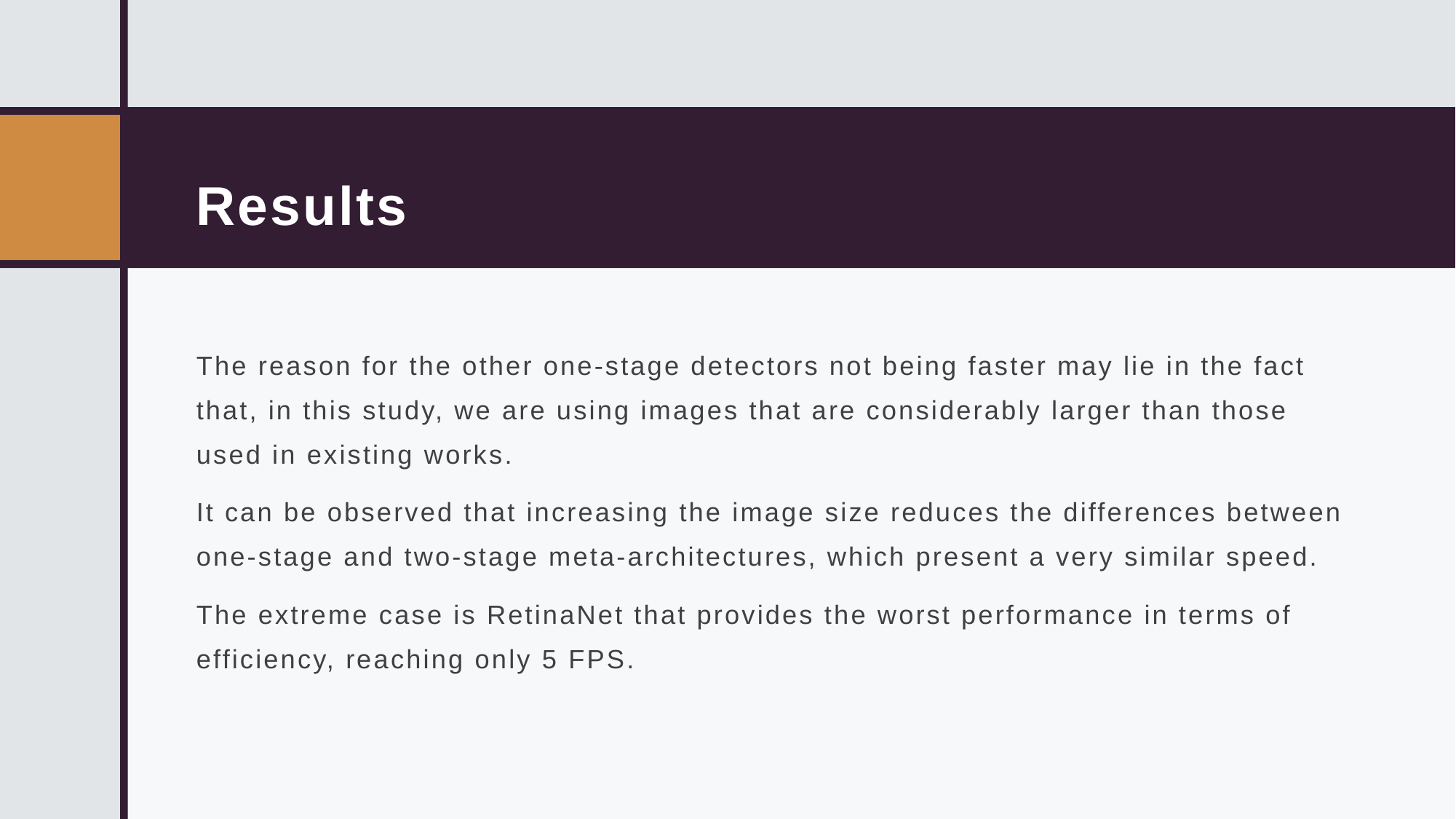

# Results

The reason for the other one-stage detectors not being faster may lie in the fact that, in this study, we are using images that are considerably larger than those used in existing works.
It can be observed that increasing the image size reduces the differences between one-stage and two-stage meta-architectures, which present a very similar speed.
The extreme case is RetinaNet that provides the worst performance in terms of efficiency, reaching only 5 FPS.